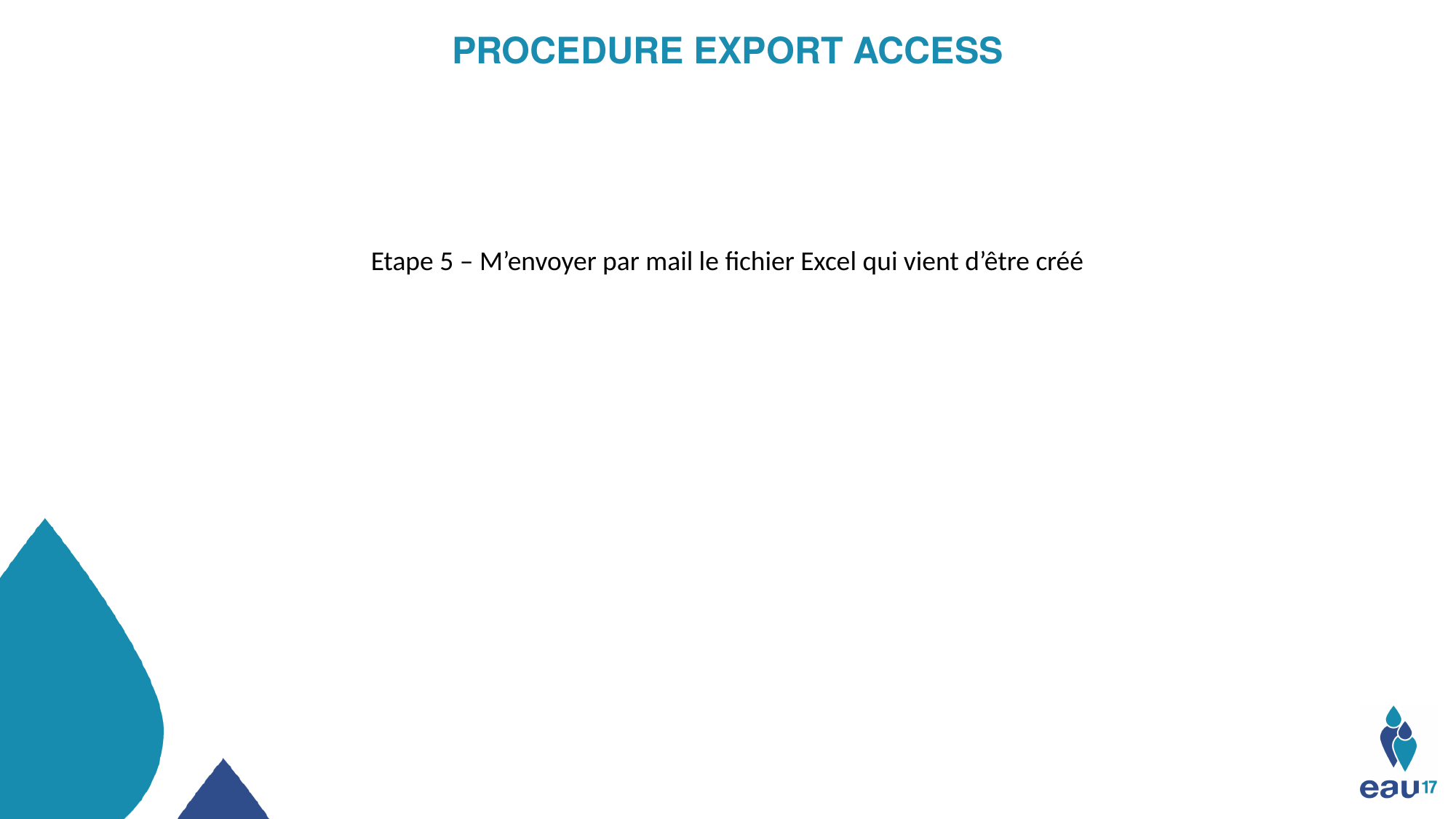

PROCEDURE EXPORT ACCESS
Etape 5 – M’envoyer par mail le fichier Excel qui vient d’être créé